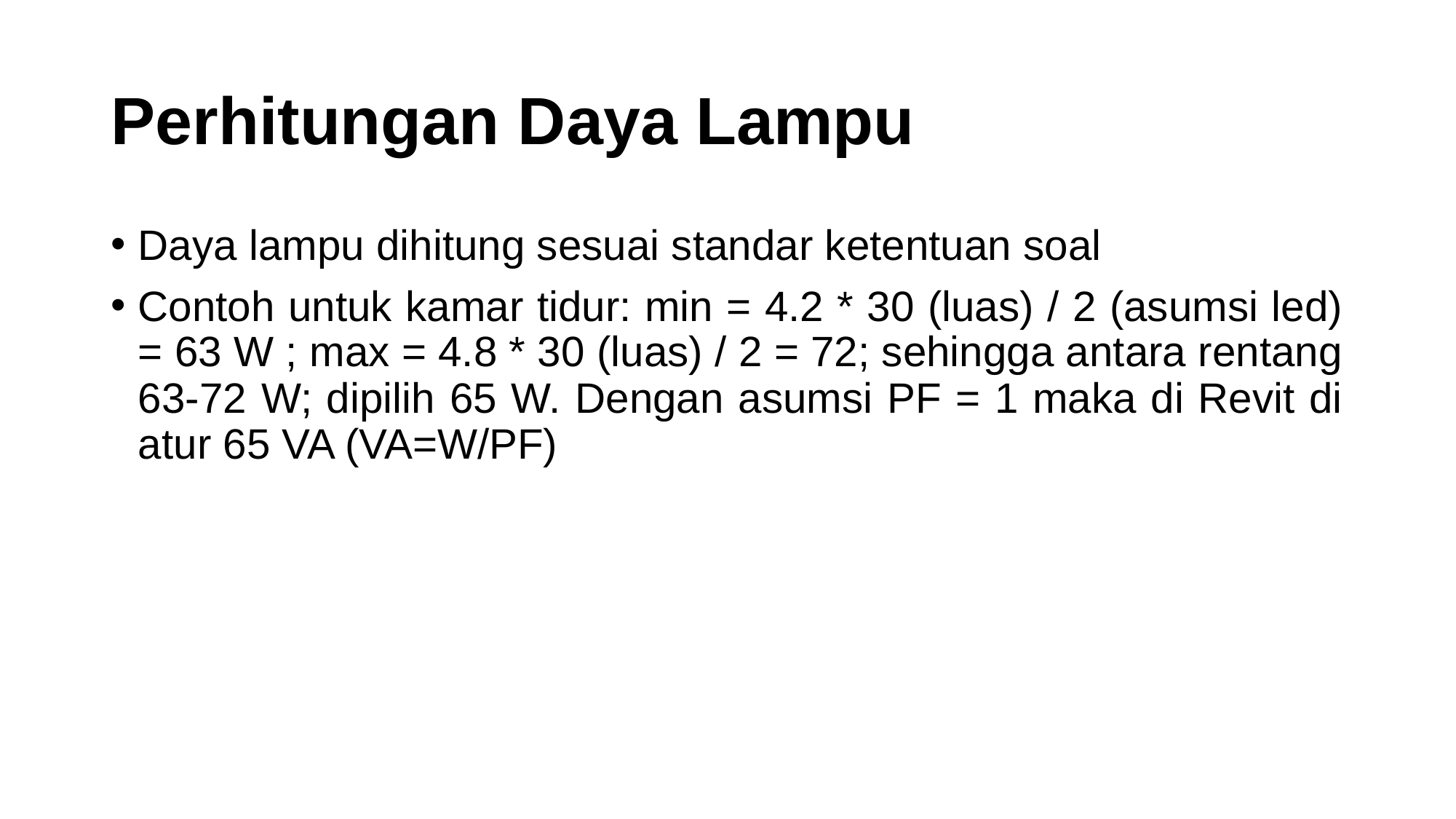

# Perhitungan Daya Lampu
Daya lampu dihitung sesuai standar ketentuan soal
Contoh untuk kamar tidur: min = 4.2 * 30 (luas) / 2 (asumsi led) = 63 W ; max = 4.8 * 30 (luas) / 2 = 72; sehingga antara rentang 63-72 W; dipilih 65 W. Dengan asumsi PF = 1 maka di Revit di atur 65 VA (VA=W/PF)